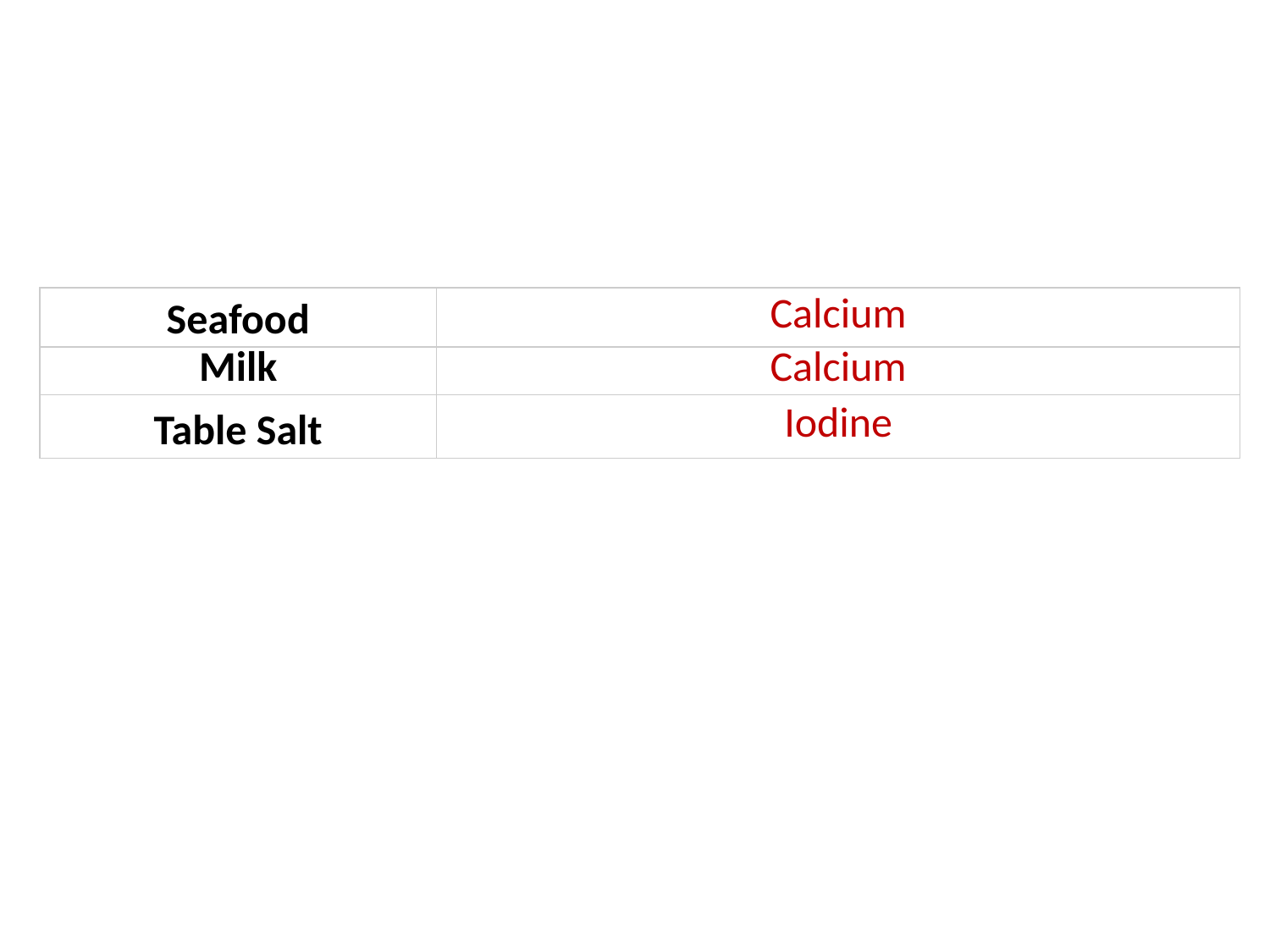

| Seafood | Calcium |
| --- | --- |
| Milk | Calcium |
| Table Salt | Iodine |